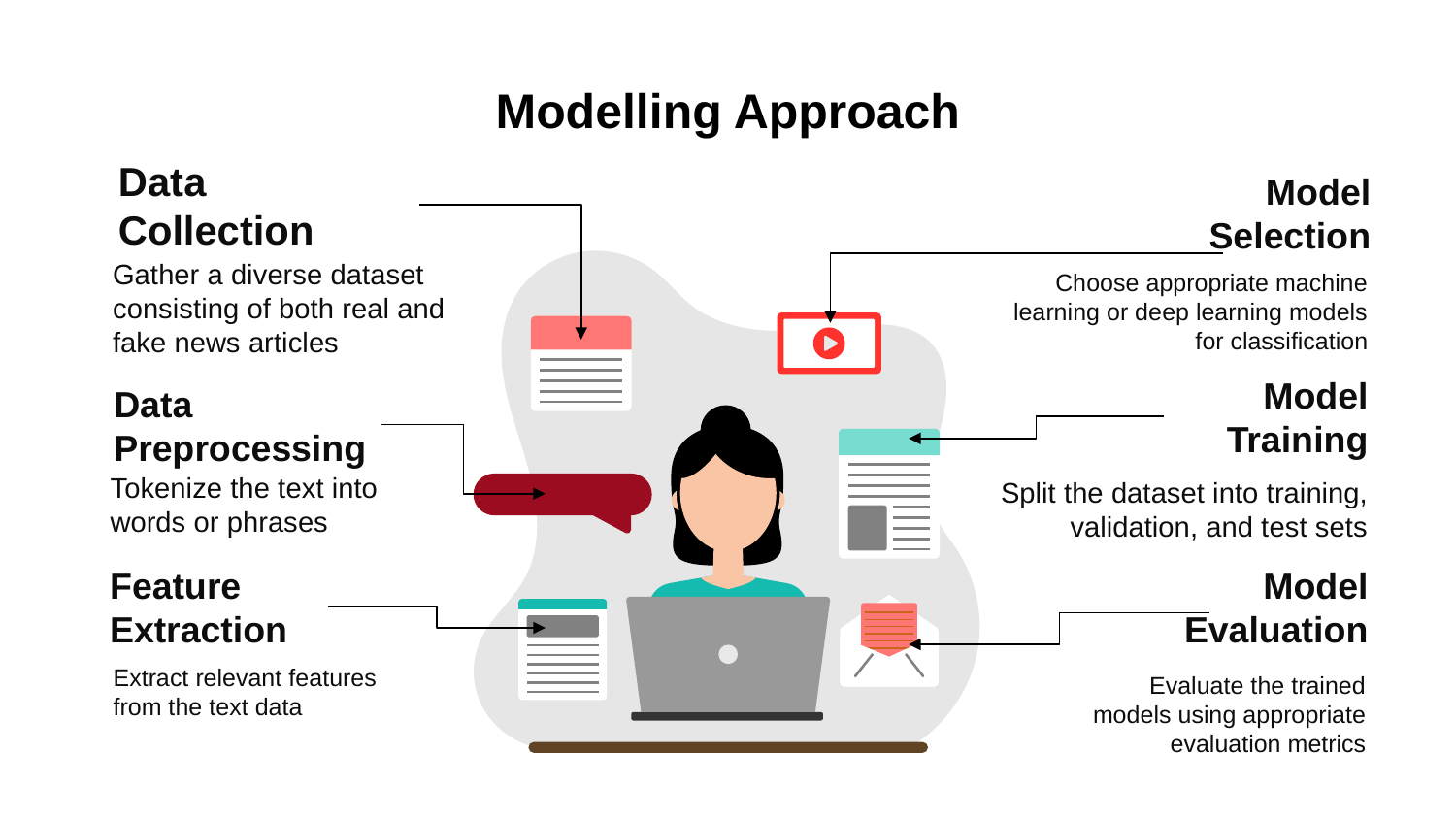

# Modelling Approach
Data Collection
Gather a diverse dataset consisting of both real and fake news articles
Model Selection
Choose appropriate machine learning or deep learning models for classification

Model Training
Split the dataset into training, validation, and test sets

Data Preprocessing
Tokenize the text into words or phrases

Model Evaluation
Evaluate the trained models using appropriate evaluation metrics
Feature Extraction
Extract relevant features from the text data